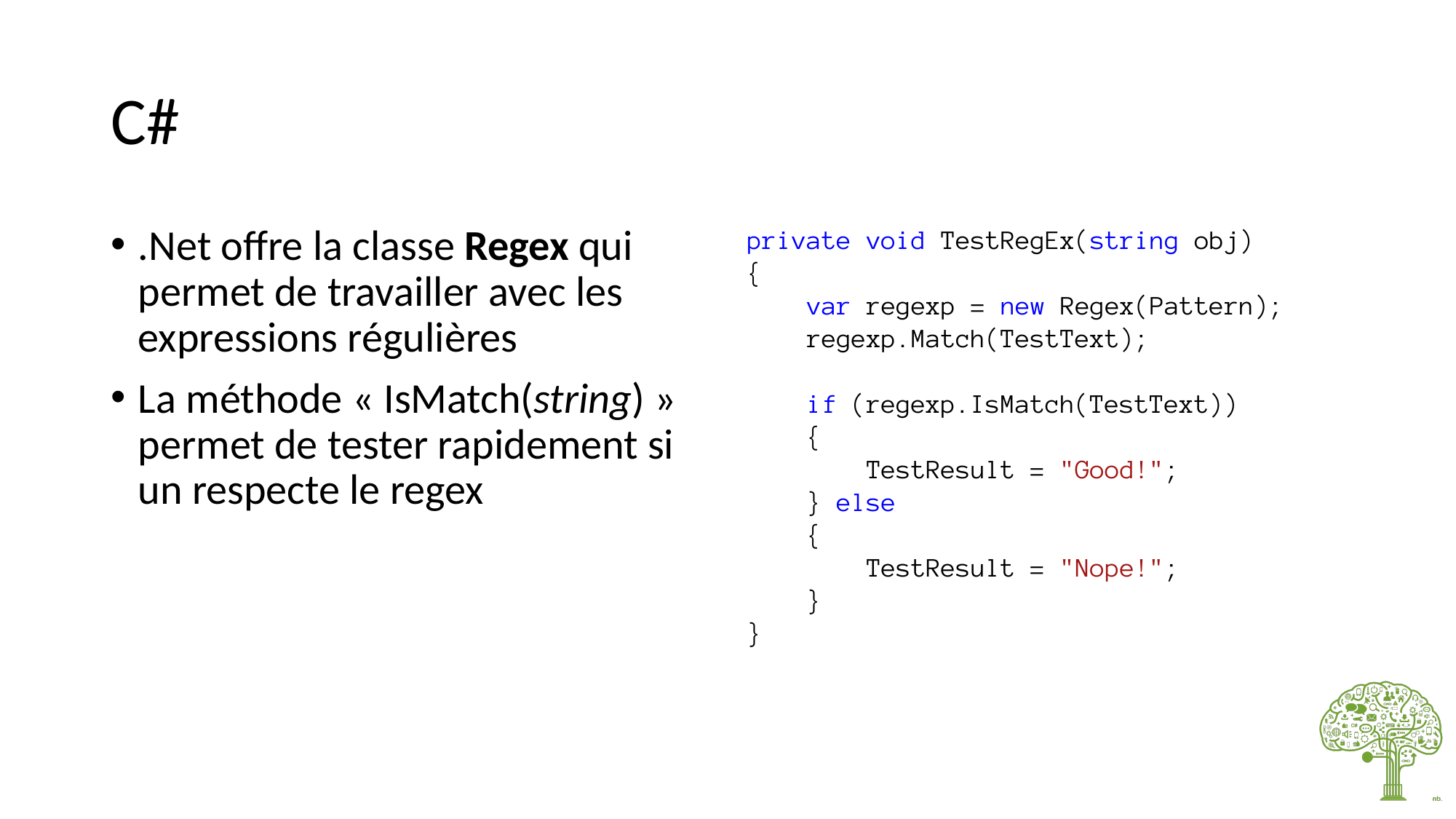

# C#
private void TestRegEx(string obj)
{
    var regexp = new Regex(Pattern);
    regexp.Match(TestText);

    if (regexp.IsMatch(TestText))
    {
        TestResult = "Good!";
    } else
    {
        TestResult = "Nope!";
    }
}
.Net offre la classe Regex qui permet de travailler avec les expressions régulières
La méthode « IsMatch(string) » permet de tester rapidement si un respecte le regex